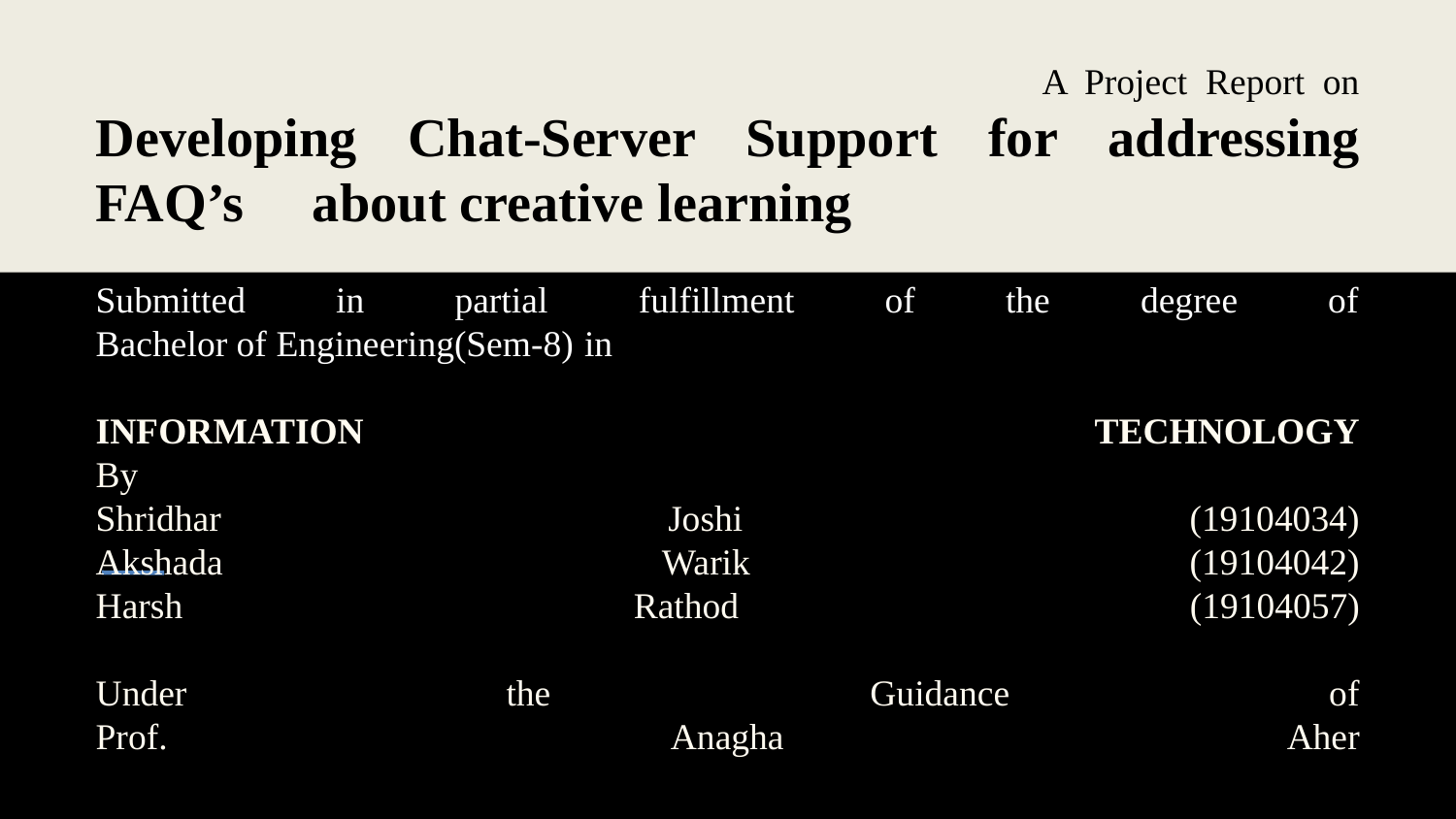

A Project Report on
Developing Chat-Server Support for addressing FAQ’s     about creative learning
Submitted in partial fulfillment of the degree of
Bachelor of Engineering(Sem-8) in
INFORMATION TECHNOLOGY
By
Shridhar Joshi (19104034)
Akshada Warik (19104042)
Harsh Rathod (19104057)
Under the Guidance of
Prof. Anagha Aher